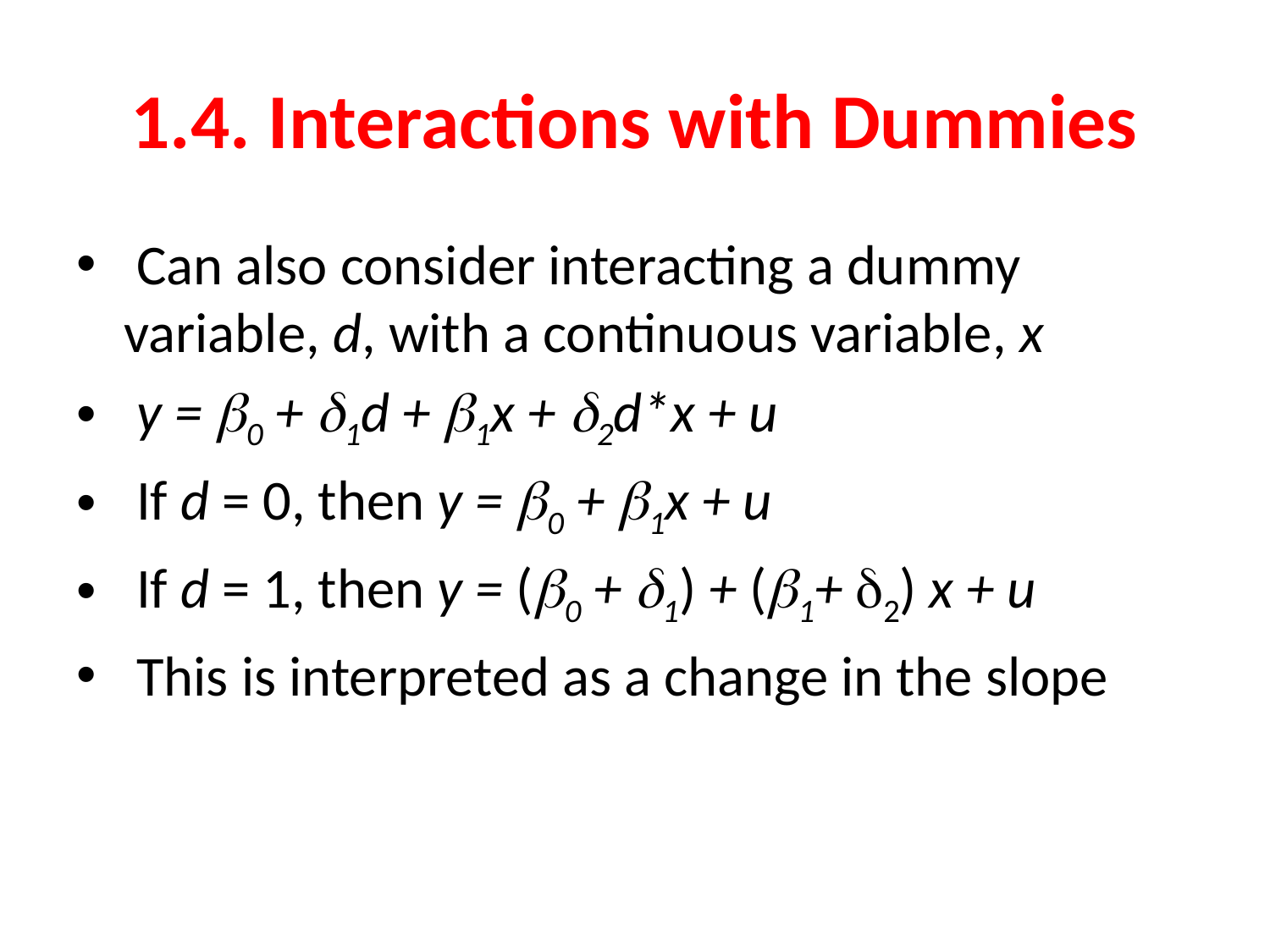

# 1.4. Interactions with Dummies
 Can also consider interacting a dummy variable, d, with a continuous variable, x
 y = β0 + δ1d + β1x + δ2d*x + u
 If d = 0, then y = β0 + β1x + u
 If d = 1, then y = (β0 + δ1) + (β1+ δ2) x + u
 This is interpreted as a change in the slope